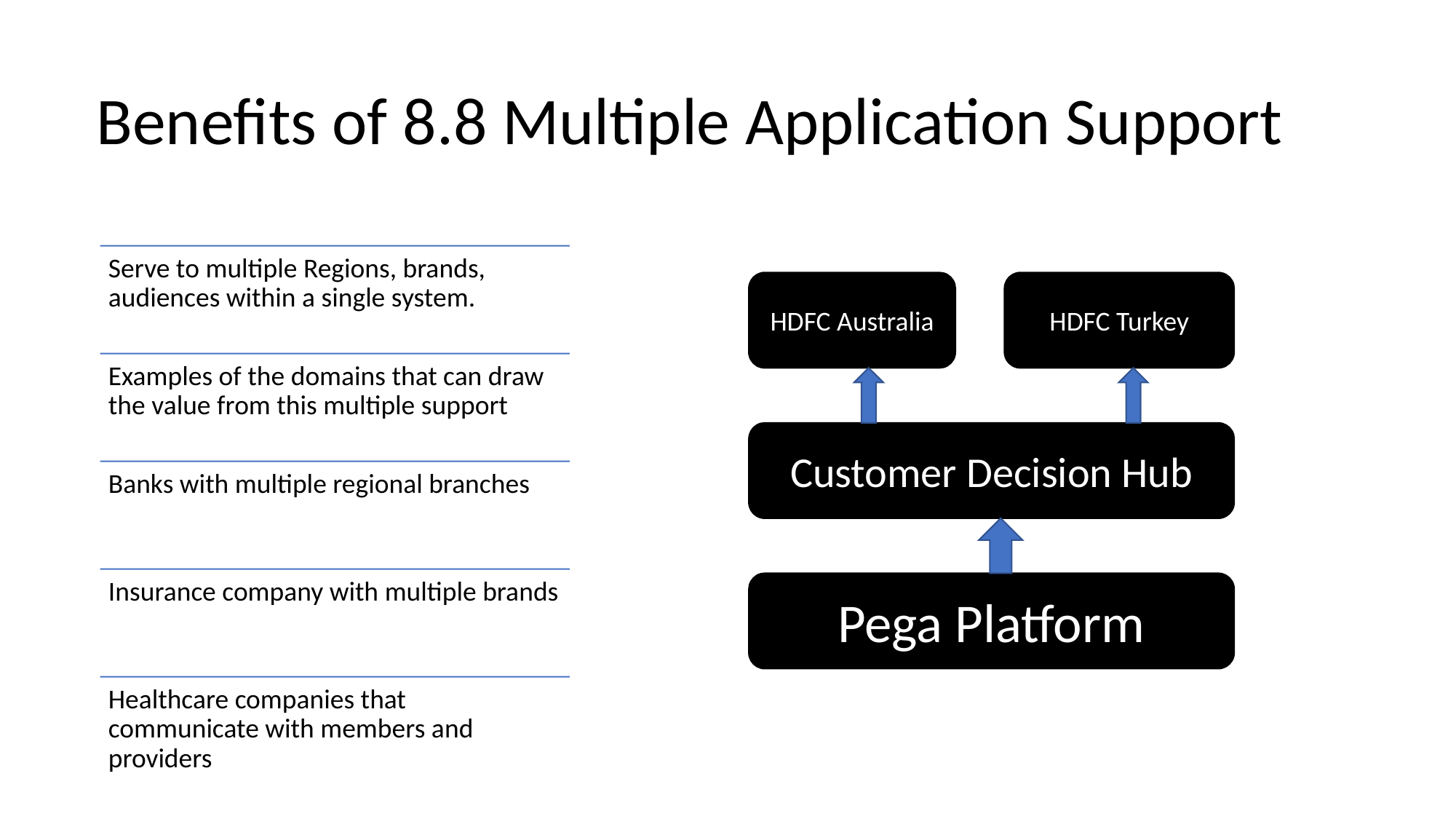

Benefits of 8.8 Multiple Application Support
Serve to multiple Regions, brands, audiences within a single system.
Examples of the domains that can draw the value from this multiple support
Banks with multiple regional branches
Insurance company with multiple brands
Healthcare companies that communicate with members and providers
HDFC Turkey
HDFC Australia

Customer Decision Hub

Pega Platform